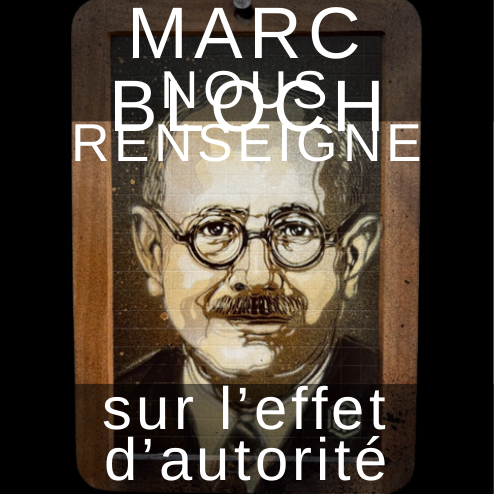

MARC BLOCH
NOUS RENSEIGNE

sur l’effet d’autorité